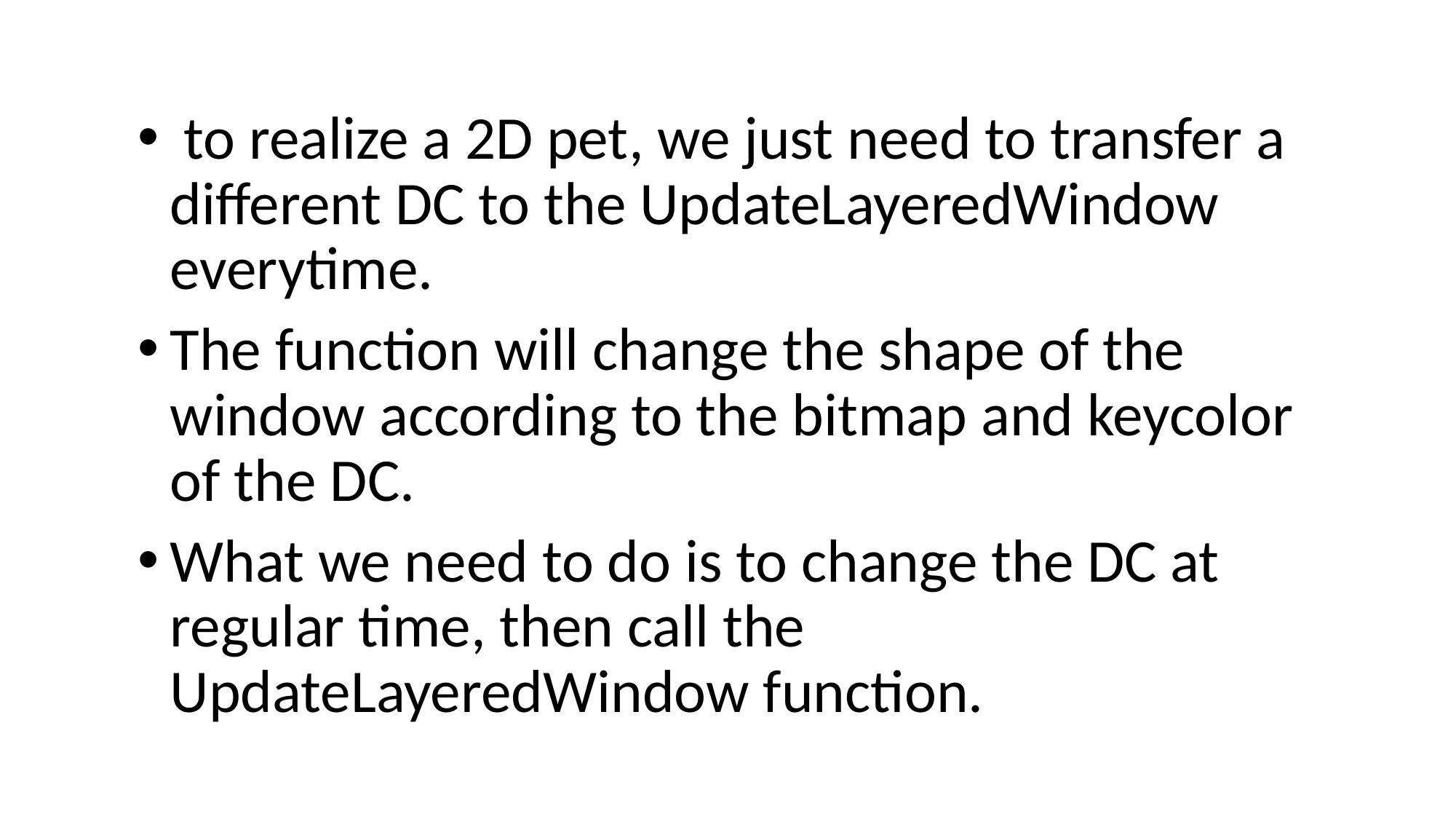

to realize a 2D pet, we just need to transfer a different DC to the UpdateLayeredWindow everytime.
The function will change the shape of the window according to the bitmap and keycolor of the DC.
What we need to do is to change the DC at regular time, then call the UpdateLayeredWindow function.